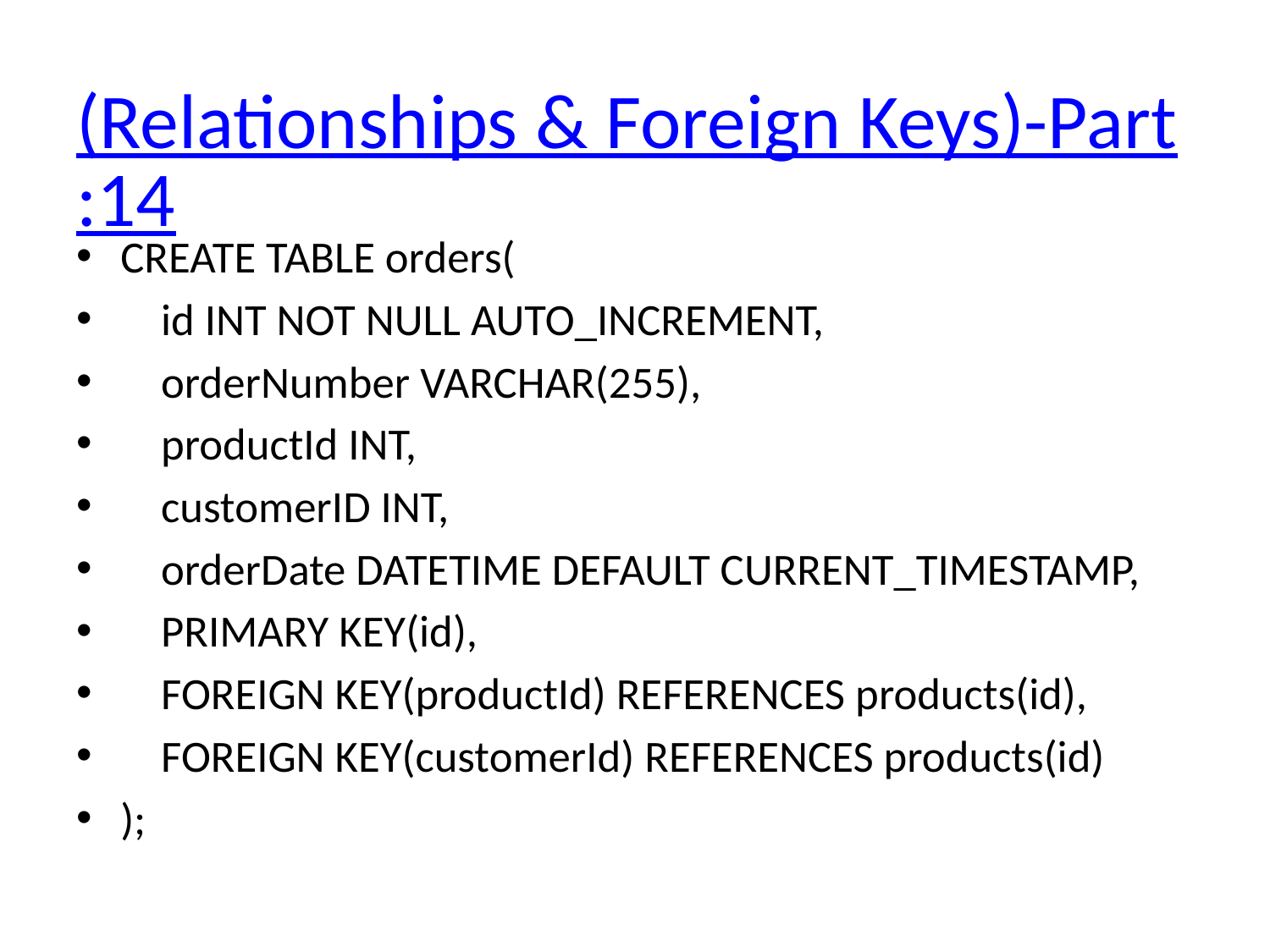

# (Relationships & Foreign Keys)-Part:14
CREATE TABLE orders(
    id INT NOT NULL AUTO_INCREMENT,
    orderNumber VARCHAR(255),
    productId INT,
    customerID INT,
    orderDate DATETIME DEFAULT CURRENT_TIMESTAMP,
    PRIMARY KEY(id),
    FOREIGN KEY(productId) REFERENCES products(id),
    FOREIGN KEY(customerId) REFERENCES products(id)
);